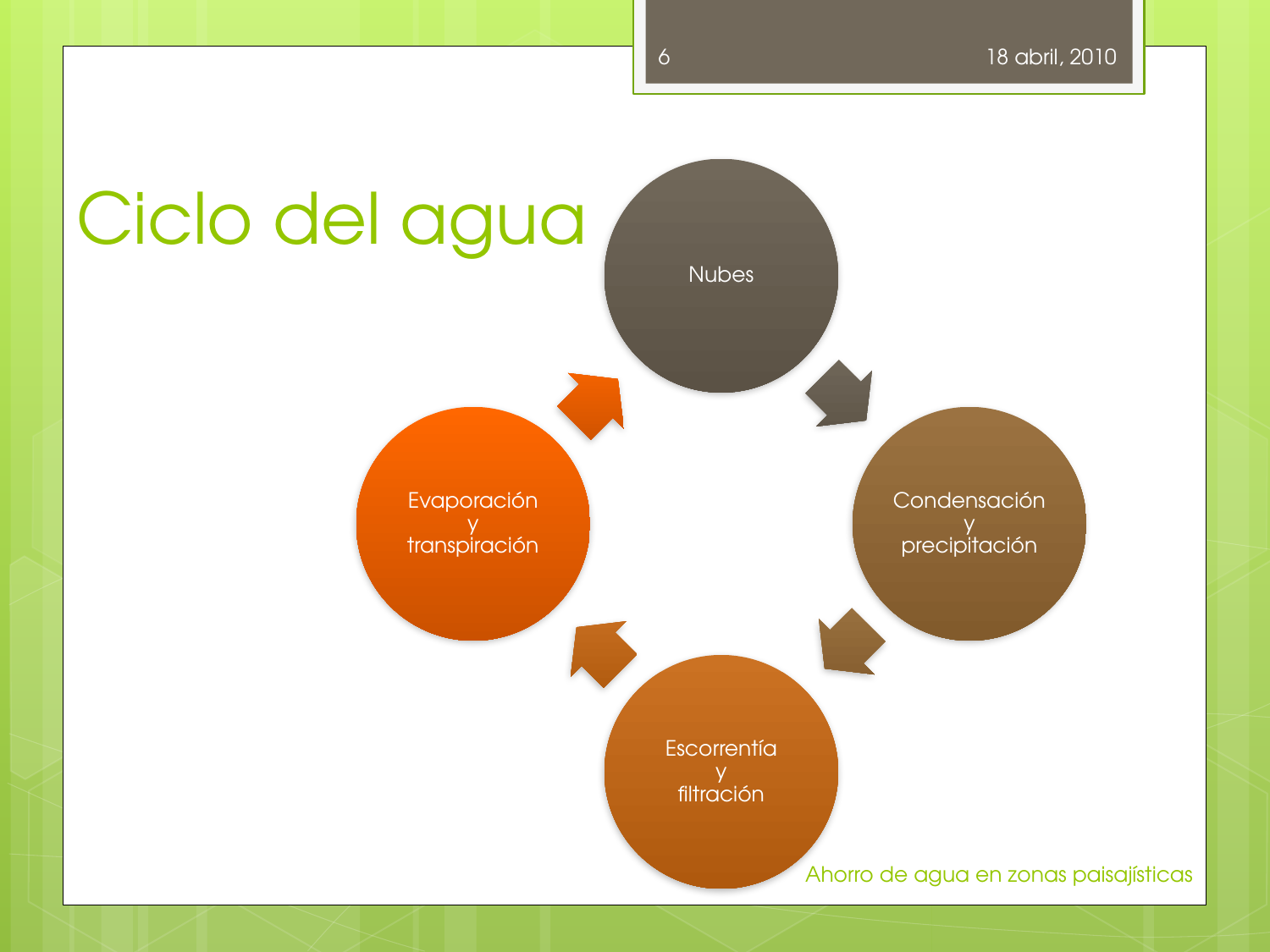

6
18 abril, 2010
# Ciclo del agua
Nubes

Condensación
y
precipitación

Escorrentía
y
filtración

Evaporación
y
transpiración

Ahorro de agua en zonas paisajísticas